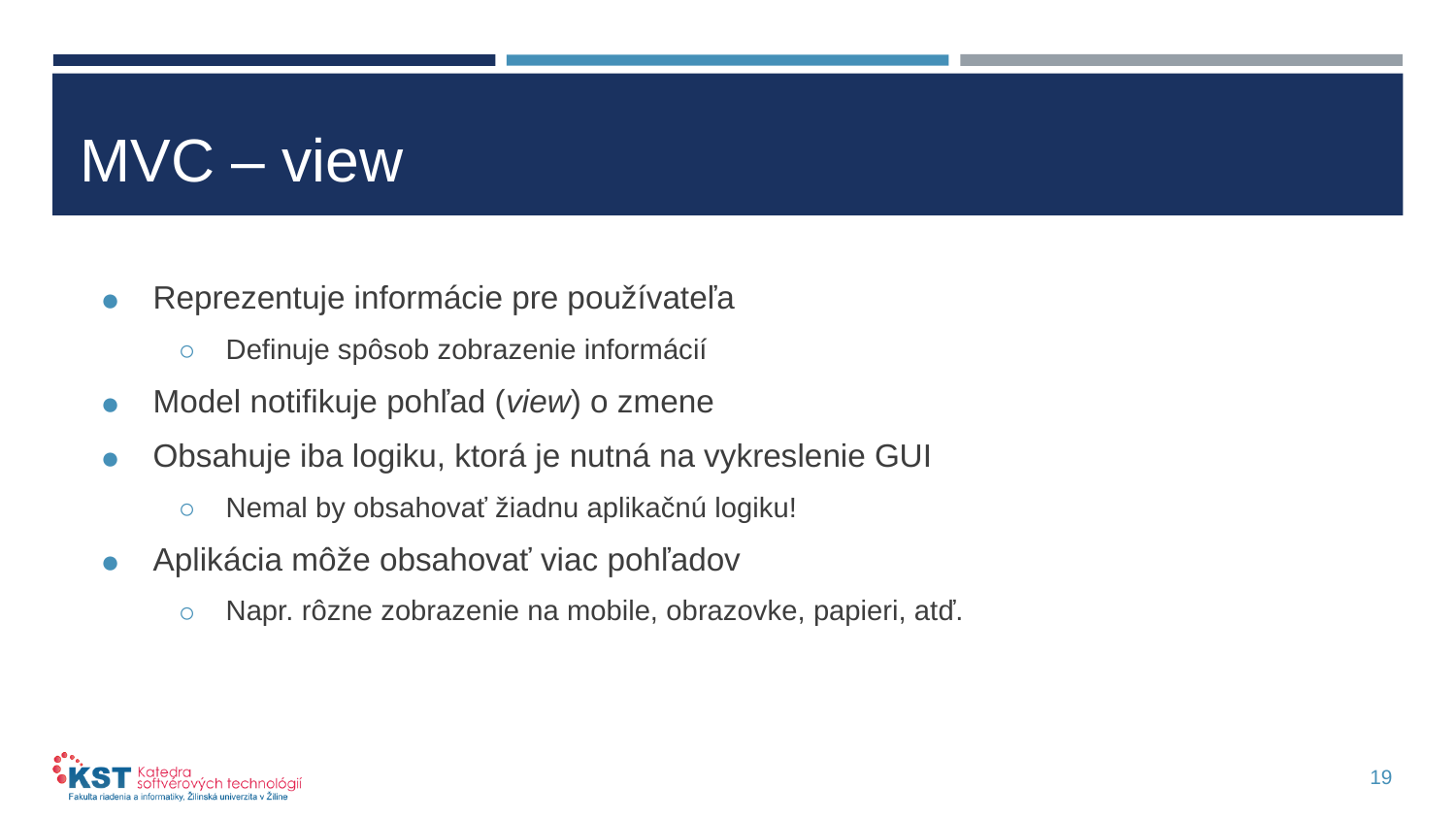

# MVC – view
Reprezentuje informácie pre používateľa
Definuje spôsob zobrazenie informácií
Model notifikuje pohľad (view) o zmene
Obsahuje iba logiku, ktorá je nutná na vykreslenie GUI
Nemal by obsahovať žiadnu aplikačnú logiku!
Aplikácia môže obsahovať viac pohľadov
Napr. rôzne zobrazenie na mobile, obrazovke, papieri, atď.
19